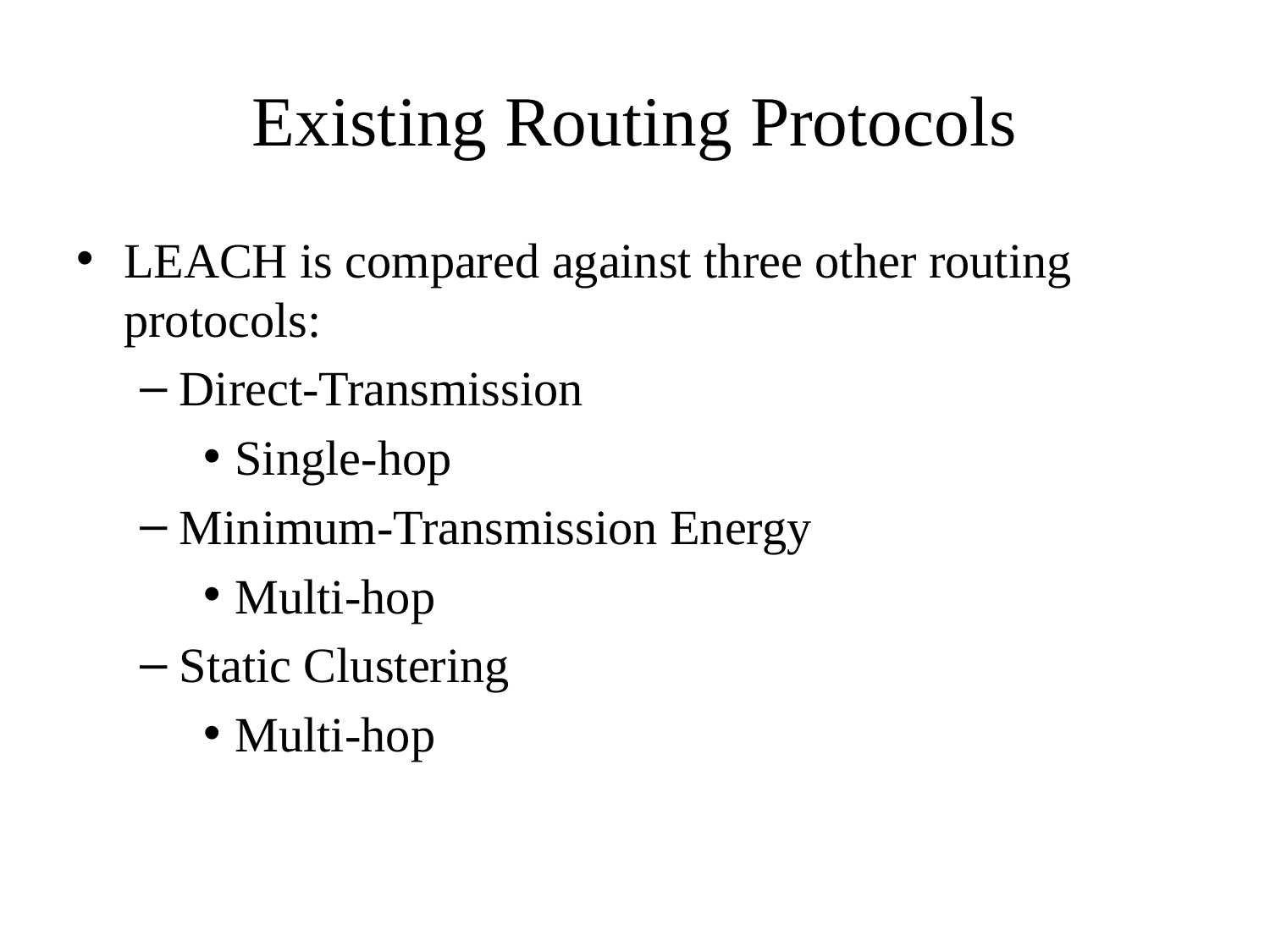

# Existing Routing Protocols
LEACH is compared against three other routing protocols:
Direct-Transmission
Single-hop
Minimum-Transmission Energy
Multi-hop
Static Clustering
Multi-hop